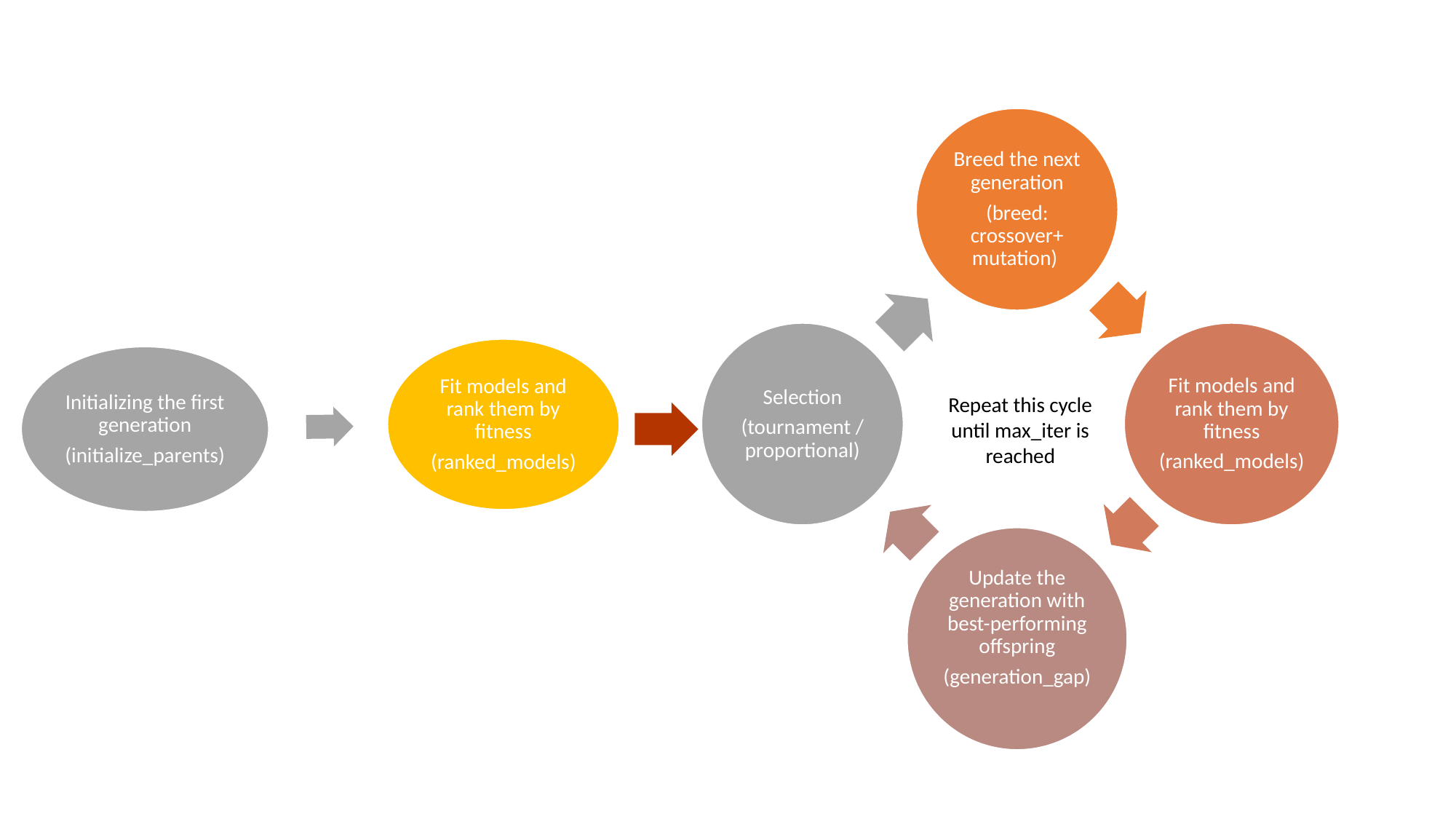

Breed the next generation
(breed: crossover+ mutation)

Fit models and rank them by fitness
(ranked_models)

Update the generation with best-performing offspring
(generation_gap)

Selection
(tournament / proportional)

Initializing the first generation
(initialize_parents)

Fit models and rank them by fitness
(ranked_models)
Repeat this cycle until max_iter is reached